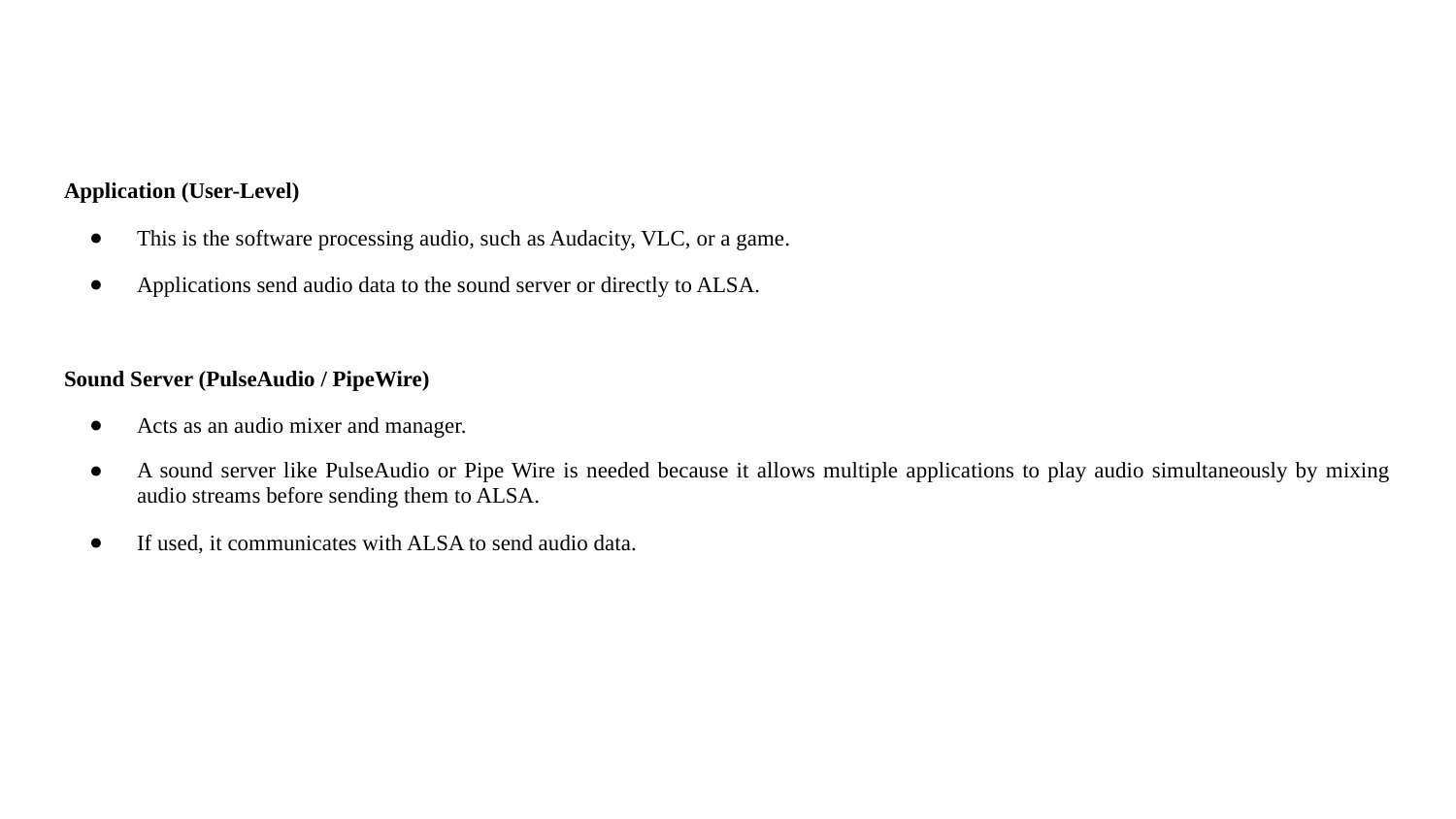

Application (User-Level)
This is the software processing audio, such as Audacity, VLC, or a game.
Applications send audio data to the sound server or directly to ALSA.

Sound Server (PulseAudio / PipeWire)
Acts as an audio mixer and manager.
A sound server like PulseAudio or Pipe Wire is needed because it allows multiple applications to play audio simultaneously by mixing audio streams before sending them to ALSA.
If used, it communicates with ALSA to send audio data.